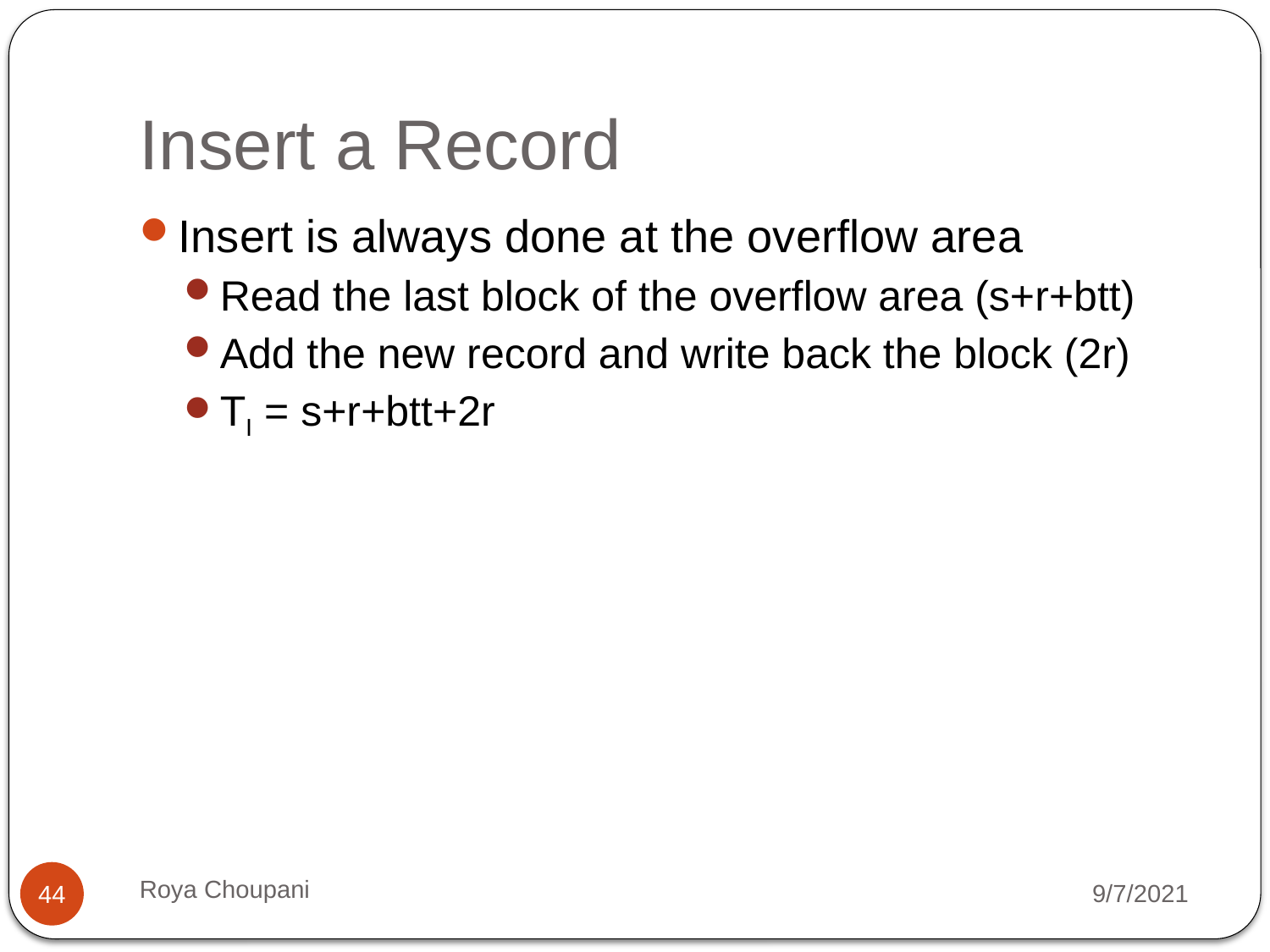

# Insert a Record
Insert is always done at the overflow area
Read the last block of the overflow area (s+r+btt)
Add the new record and write back the block (2r)
TI = s+r+btt+2r
Roya Choupani
9/7/2021
44